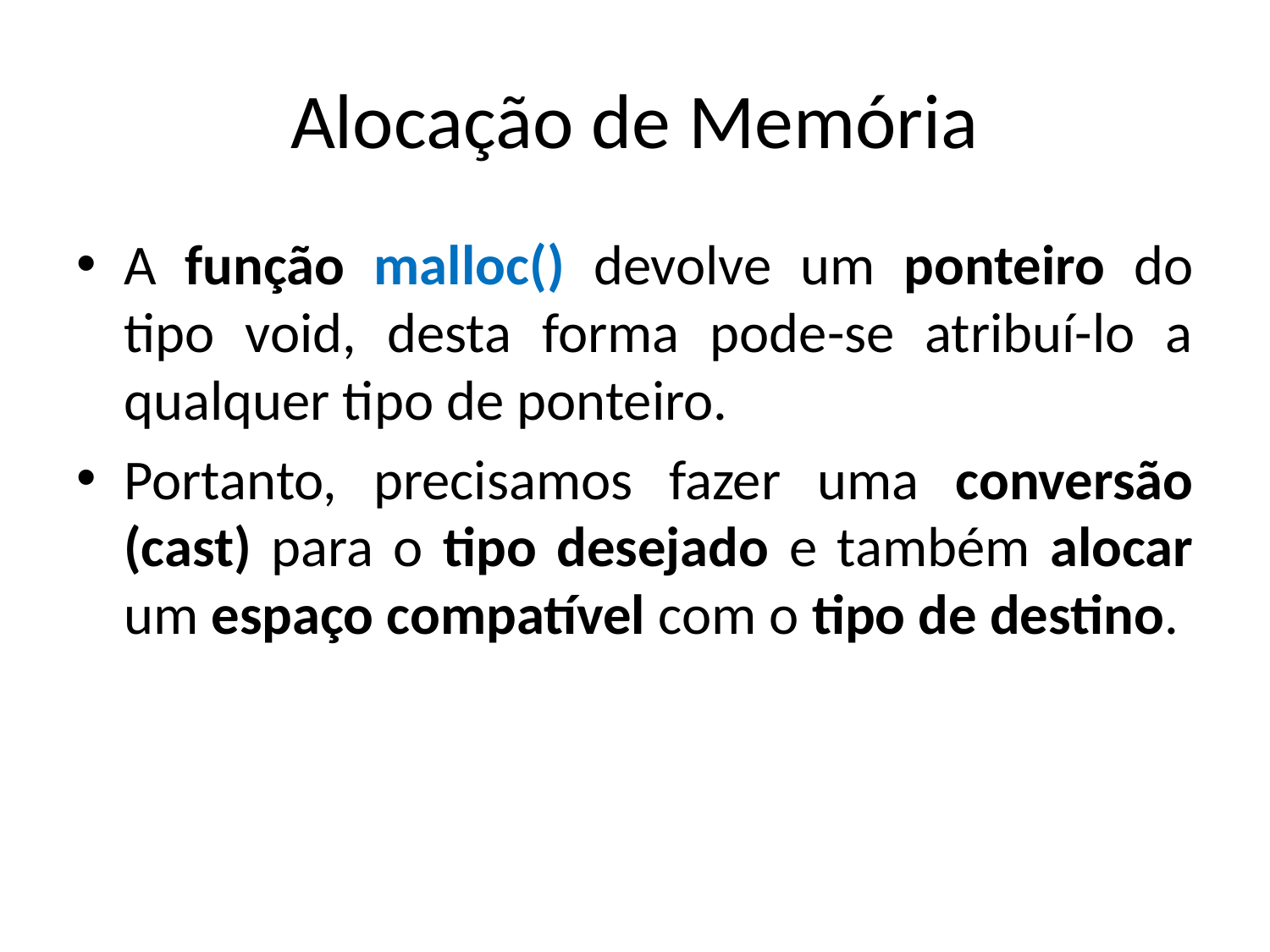

# Alocação de Memória
A função malloc() devolve um ponteiro do tipo void, desta forma pode-se atribuí-lo a qualquer tipo de ponteiro.
Portanto, precisamos fazer uma conversão (cast) para o tipo desejado e também alocar um espaço compatível com o tipo de destino.